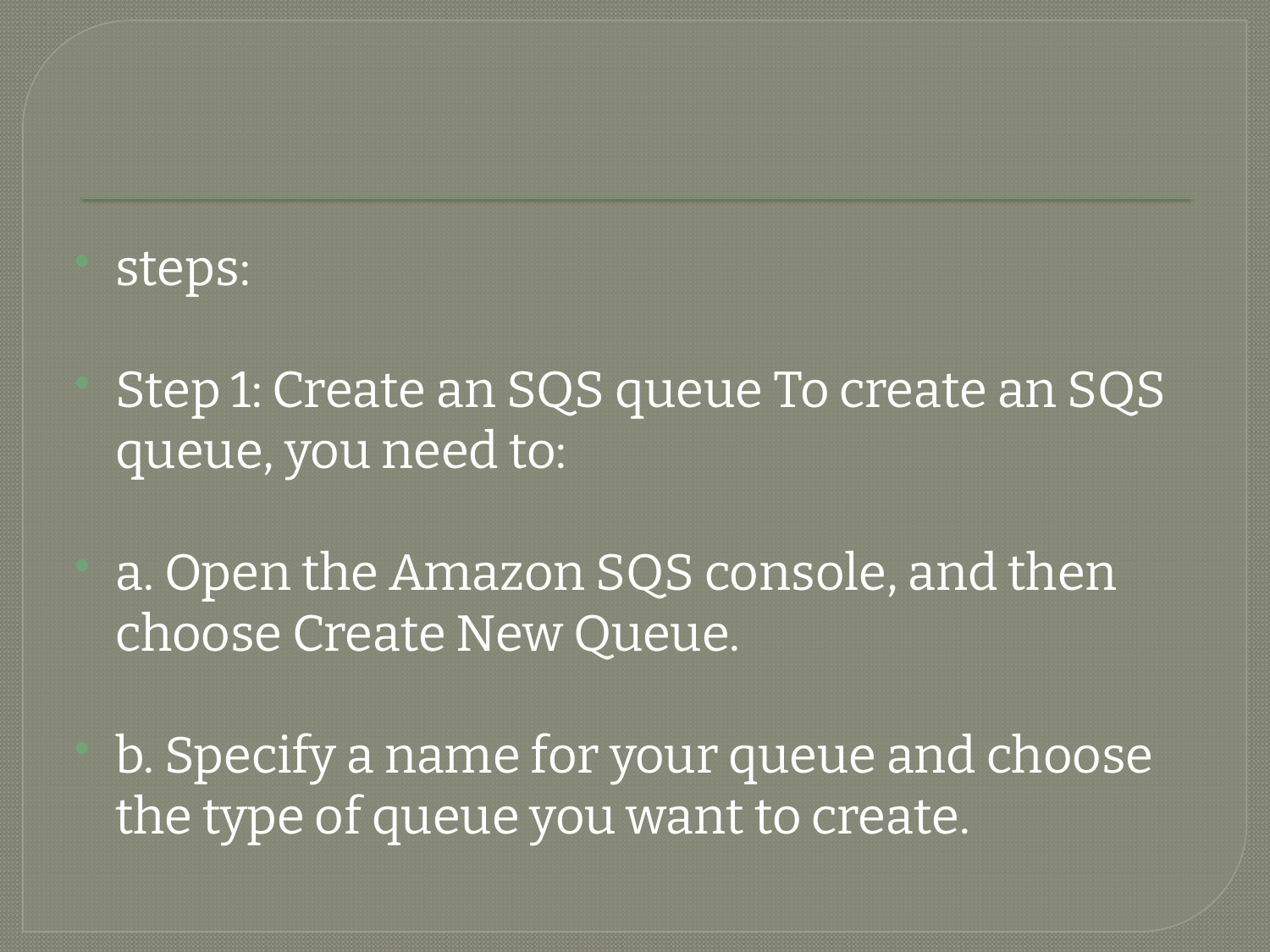

#
steps:

Step 1: Create an SQS queue To create an SQS queue, you need to:

a. Open the Amazon SQS console, and then choose Create New Queue.

b. Specify a name for your queue and choose the type of queue you want to create.